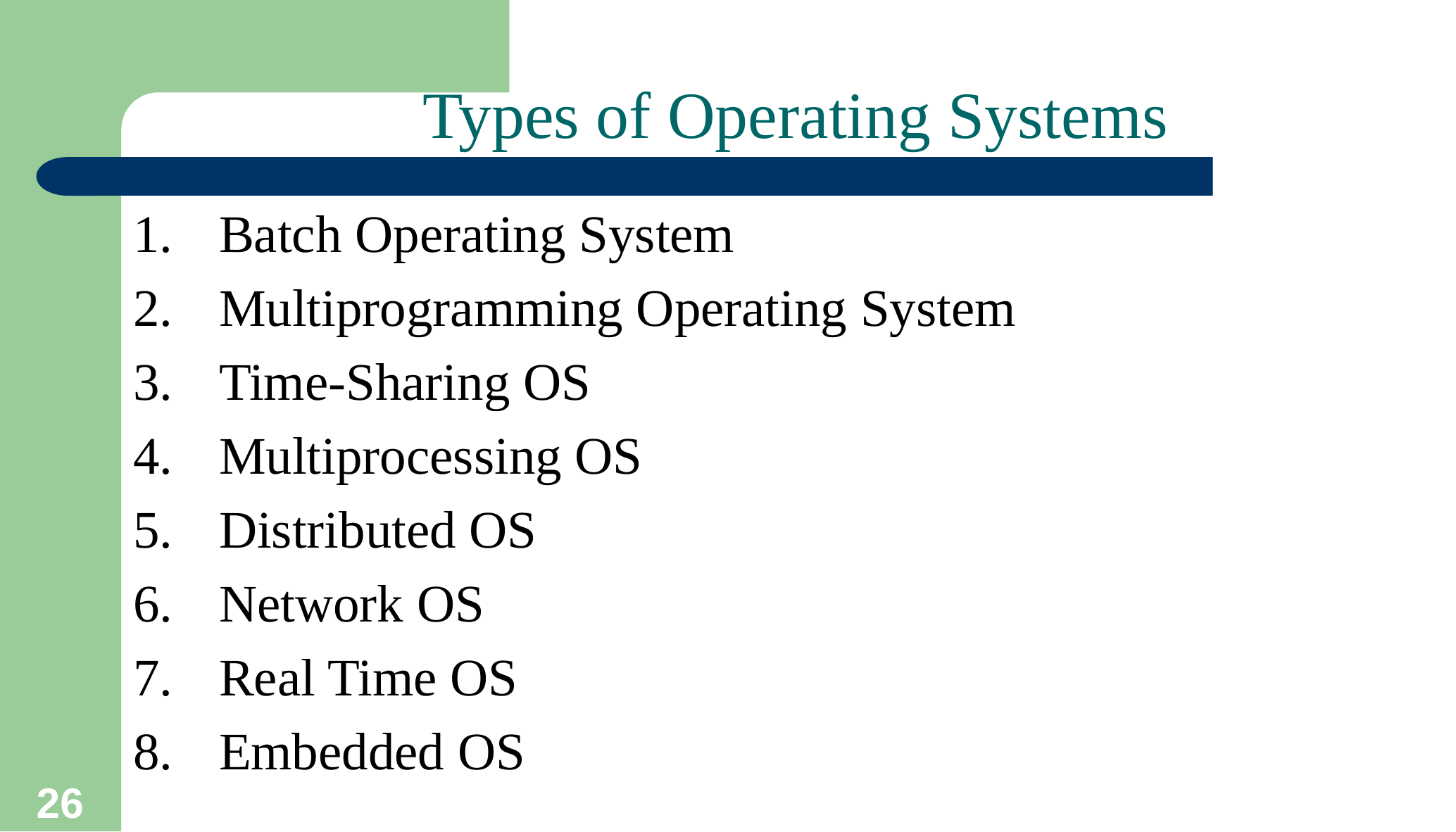

# Types of Operating Systems
Batch Operating System
Multiprogramming Operating System
Time-Sharing OS
Multiprocessing OS
Distributed OS
Network OS
Real Time OS
Embedded OS